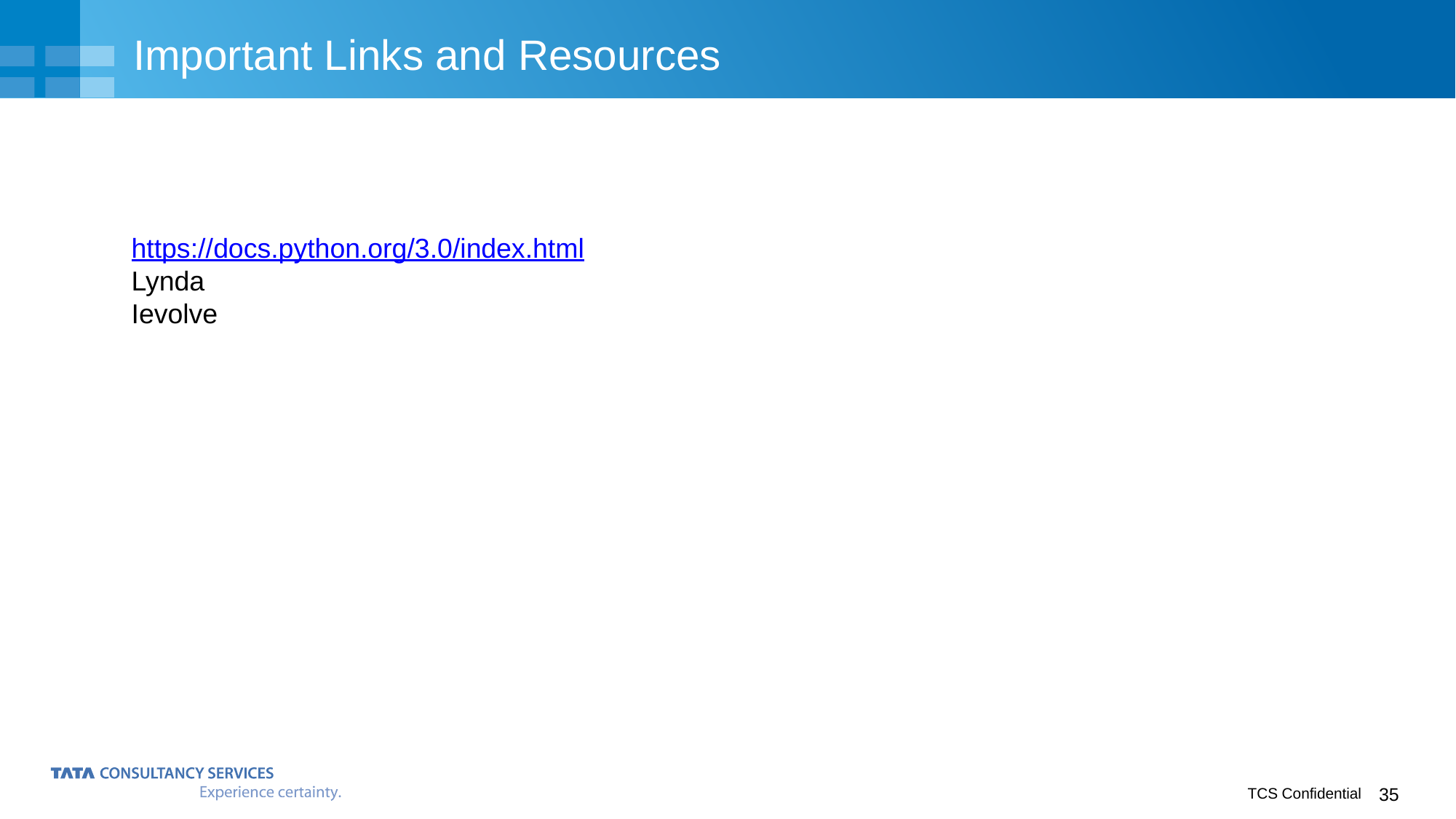

# Important Links and Resources
https://docs.python.org/3.0/index.html
Lynda
Ievolve